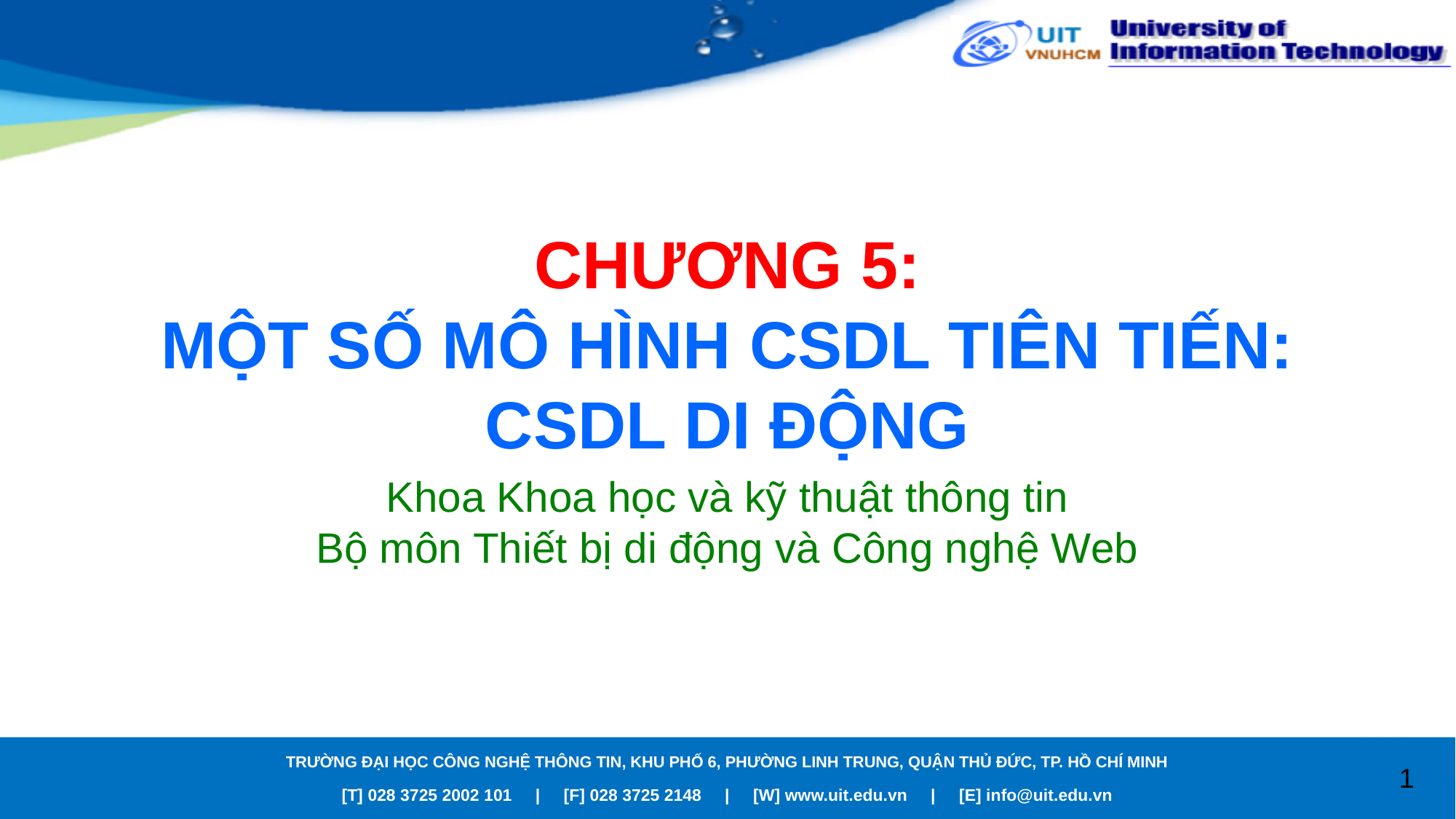

# CHƯƠNG 5: MỘT SỐ MÔ HÌNH CSDL TIÊN TIẾN: CSDL DI ĐỘNG
Khoa Khoa học và kỹ thuật thông tin
Bộ môn Thiết bị di động và Công nghệ Web